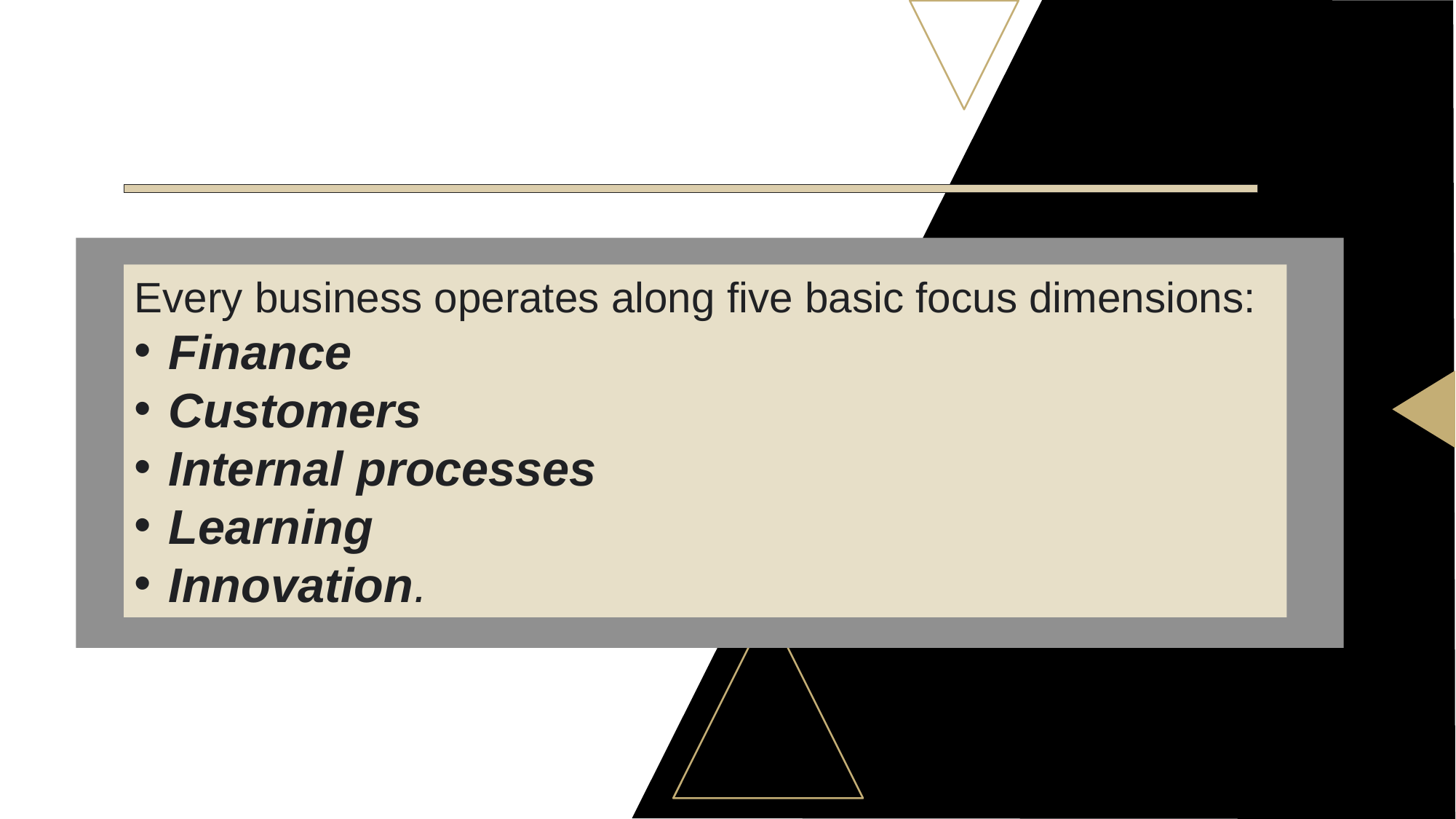

# Types of Operational Managememt

Every business operates along five basic focus dimensions:
Finance
Customers
Internal processes
Learning
Innovation.